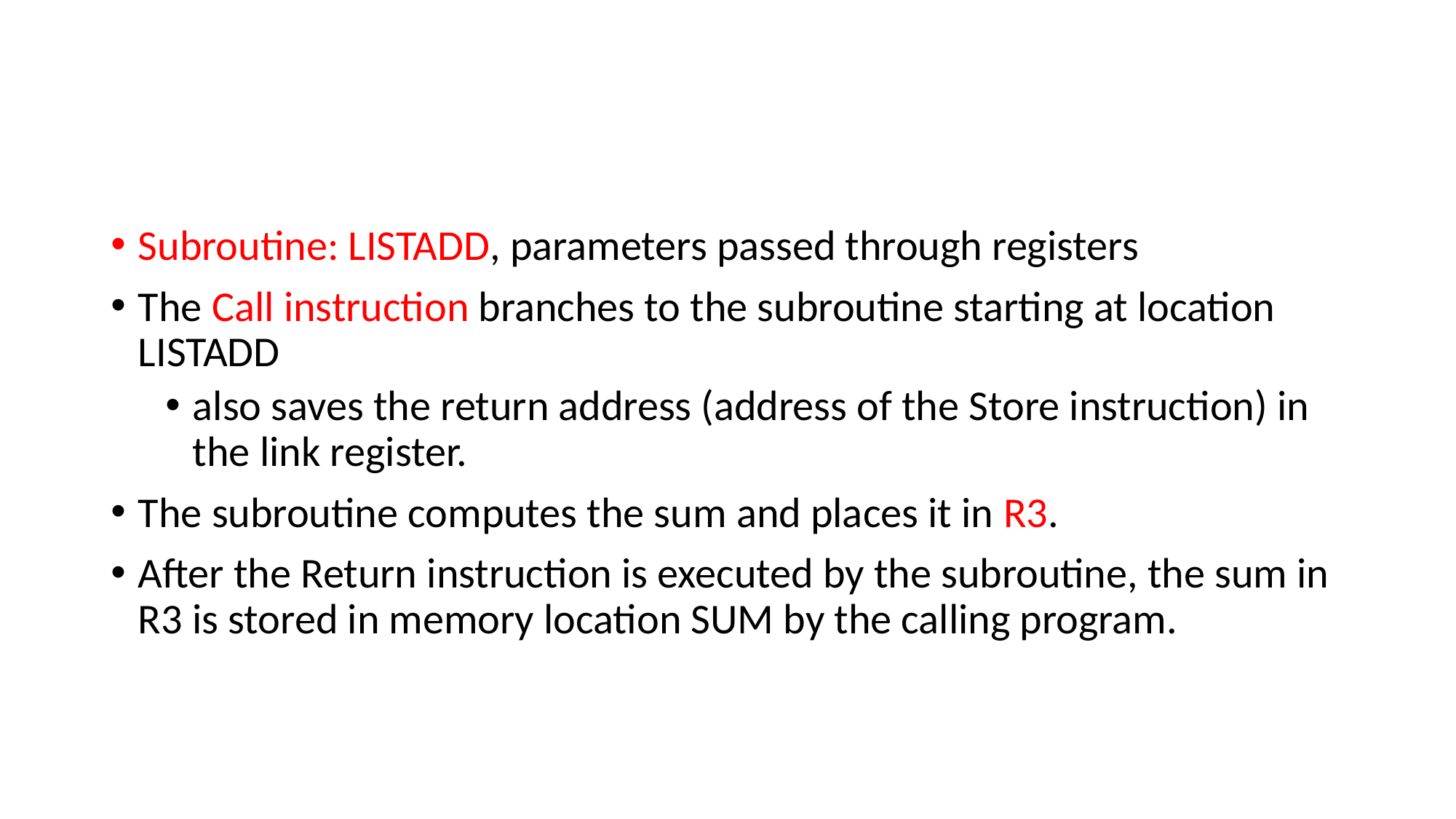

#
Subroutine: LISTADD, parameters passed through registers
The Call instruction branches to the subroutine starting at location LISTADD
also saves the return address (address of the Store instruction) in the link register.
The subroutine computes the sum and places it in R3.
After the Return instruction is executed by the subroutine, the sum in R3 is stored in memory location SUM by the calling program.